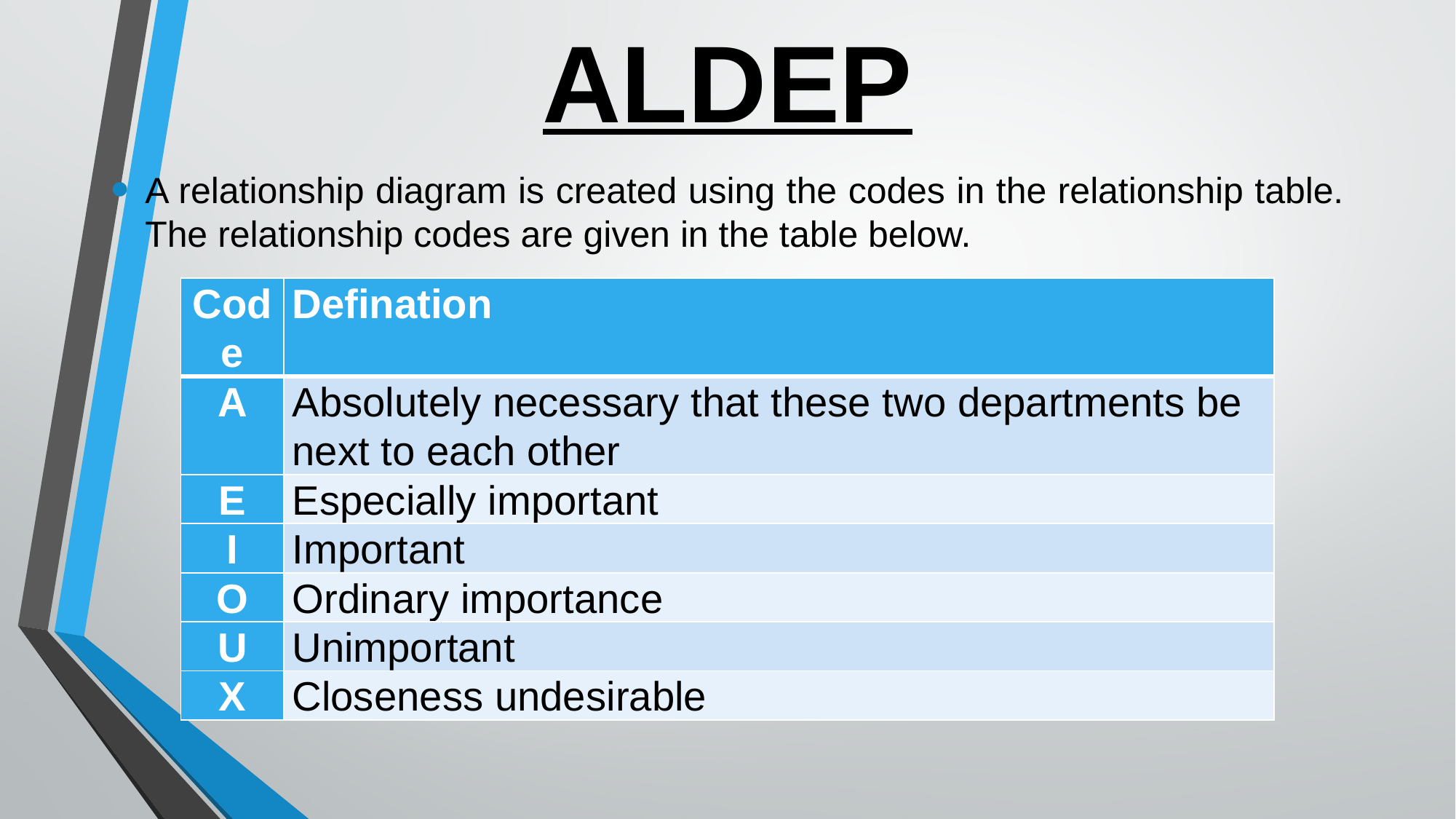

# ALDEP
A relationship diagram is created using the codes in the relationship table. The relationship codes are given in the table below.
| Code | Defination |
| --- | --- |
| A | Absolutely necessary that these two departments be next to each other |
| E | Especially important |
| I | Important |
| O | Ordinary importance |
| U | Unimportant |
| X | Closeness undesirable |